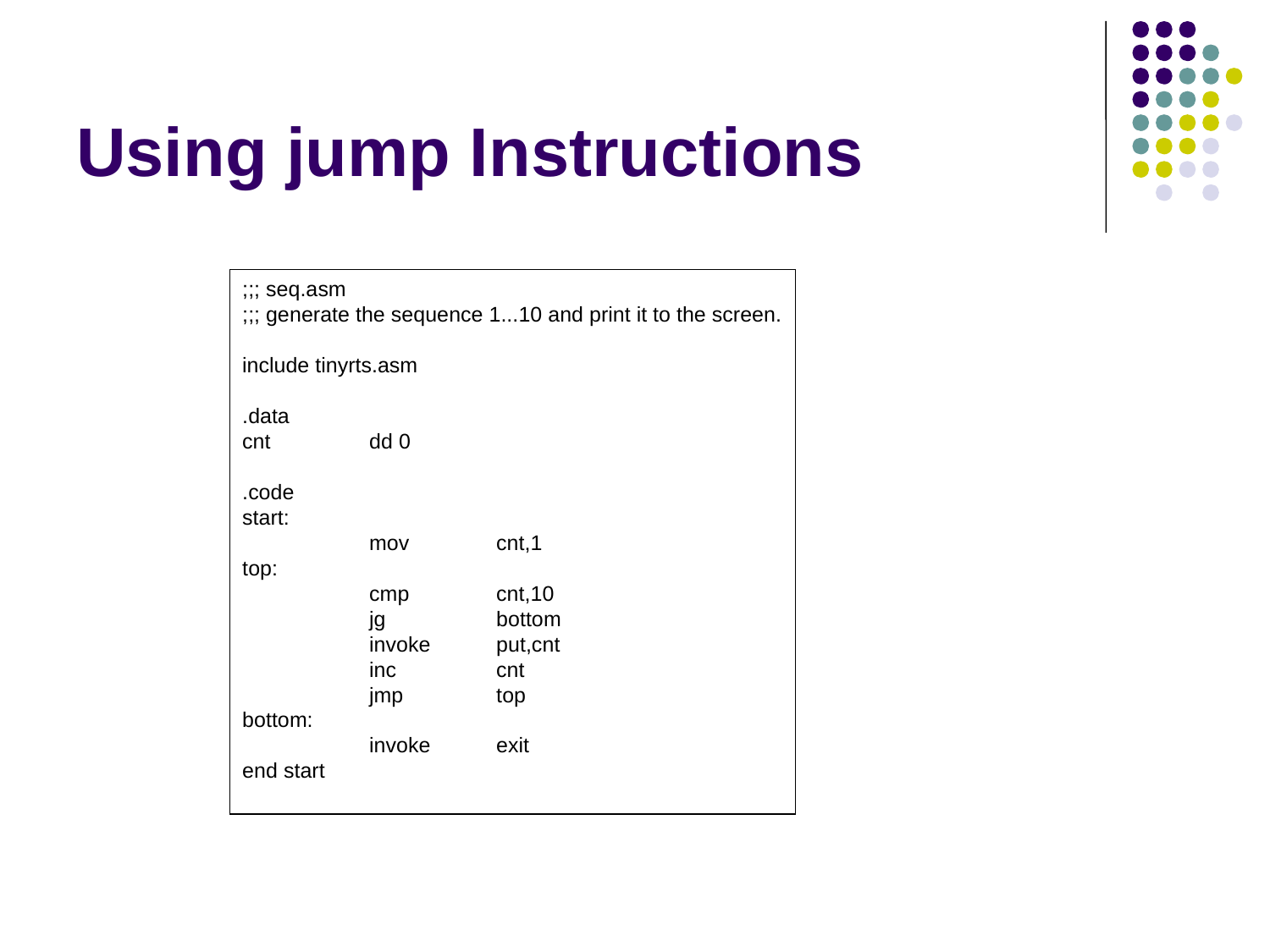

# Using jump Instructions
;;; seq.asm
;;; generate the sequence 1...10 and print it to the screen.

include tinyrts.asm

.data
cnt	dd 0

.code
start:
	mov	cnt,1
top:
	cmp	cnt,10
	jg	bottom
	invoke	put,cnt
	inc	cnt
	jmp	top
bottom:
	invoke	exit
end start